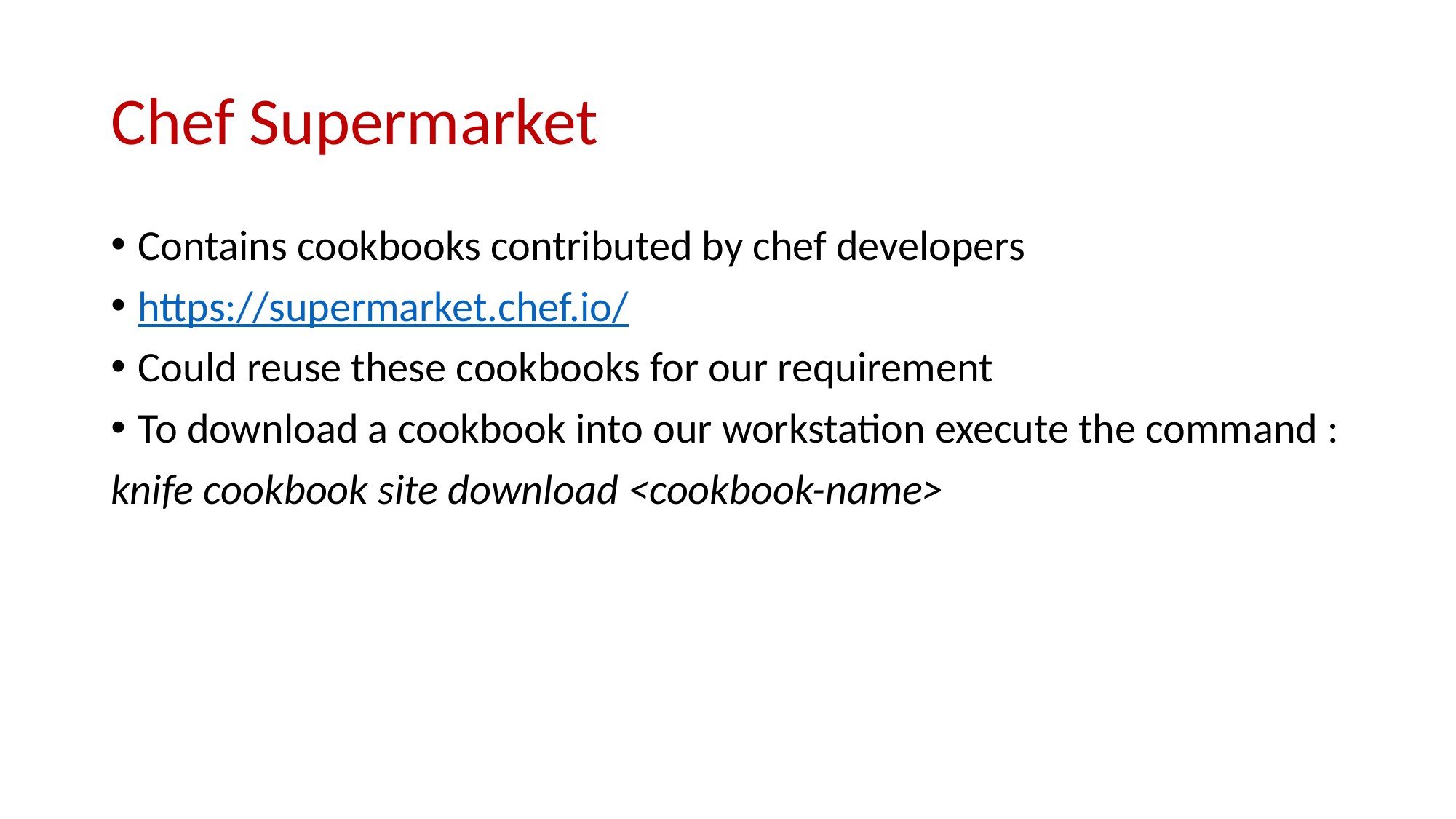

# Chef Supermarket
Contains cookbooks contributed by chef developers
https://supermarket.chef.io/
Could reuse these cookbooks for our requirement
To download a cookbook into our workstation execute the command :
knife cookbook site download <cookbook-name>